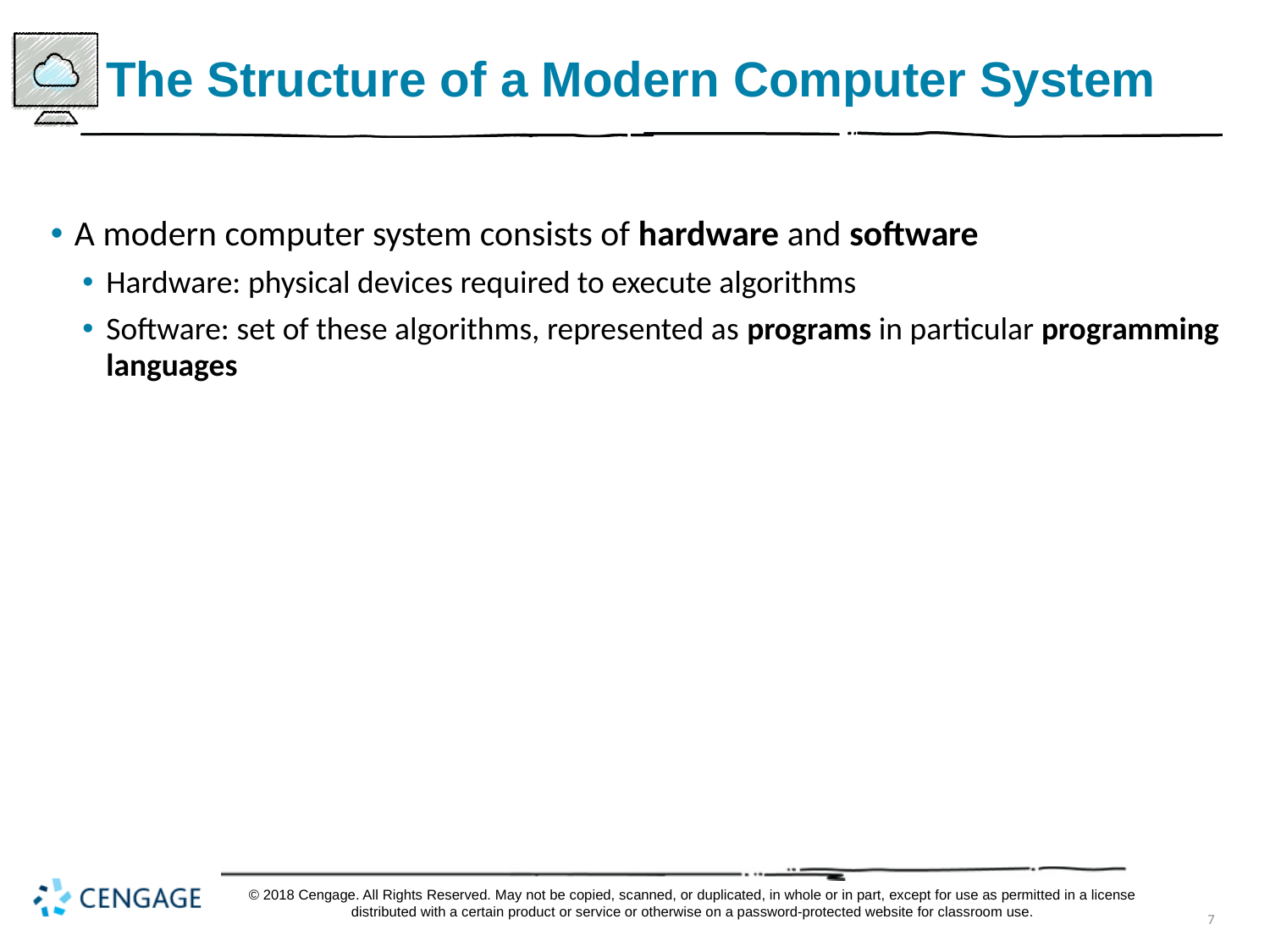

# The Structure of a Modern Computer System
A modern computer system consists of hardware and software
Hardware: physical devices required to execute algorithms
Software: set of these algorithms, represented as programs in particular programming languages
© 2018 Cengage. All Rights Reserved. May not be copied, scanned, or duplicated, in whole or in part, except for use as permitted in a license distributed with a certain product or service or otherwise on a password-protected website for classroom use.